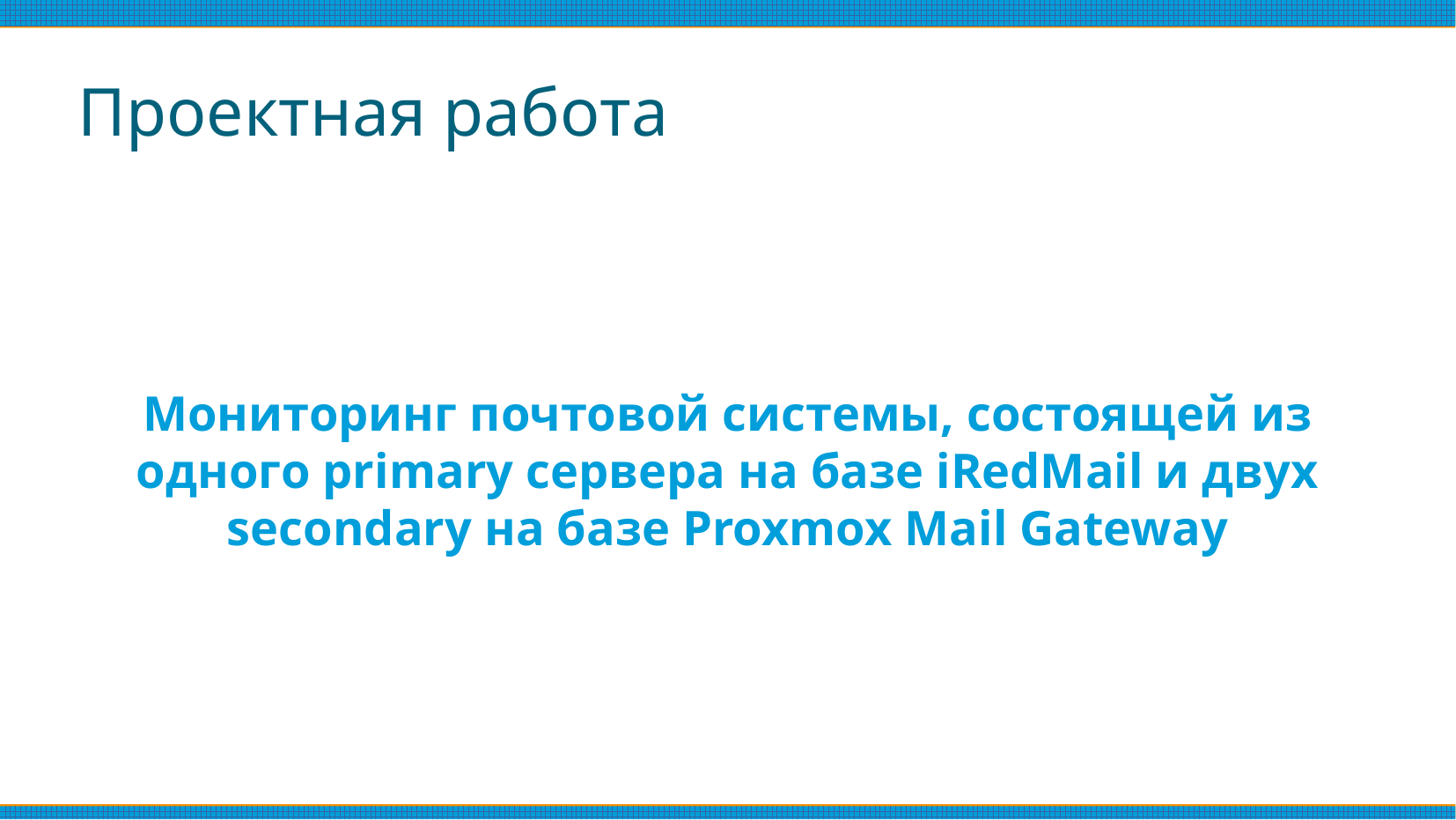

# Проектная работа
Мониторинг почтовой системы, состоящей из одного primary сервера на базе iRedMail и двух secondary на базе Proxmox Mail Gateway